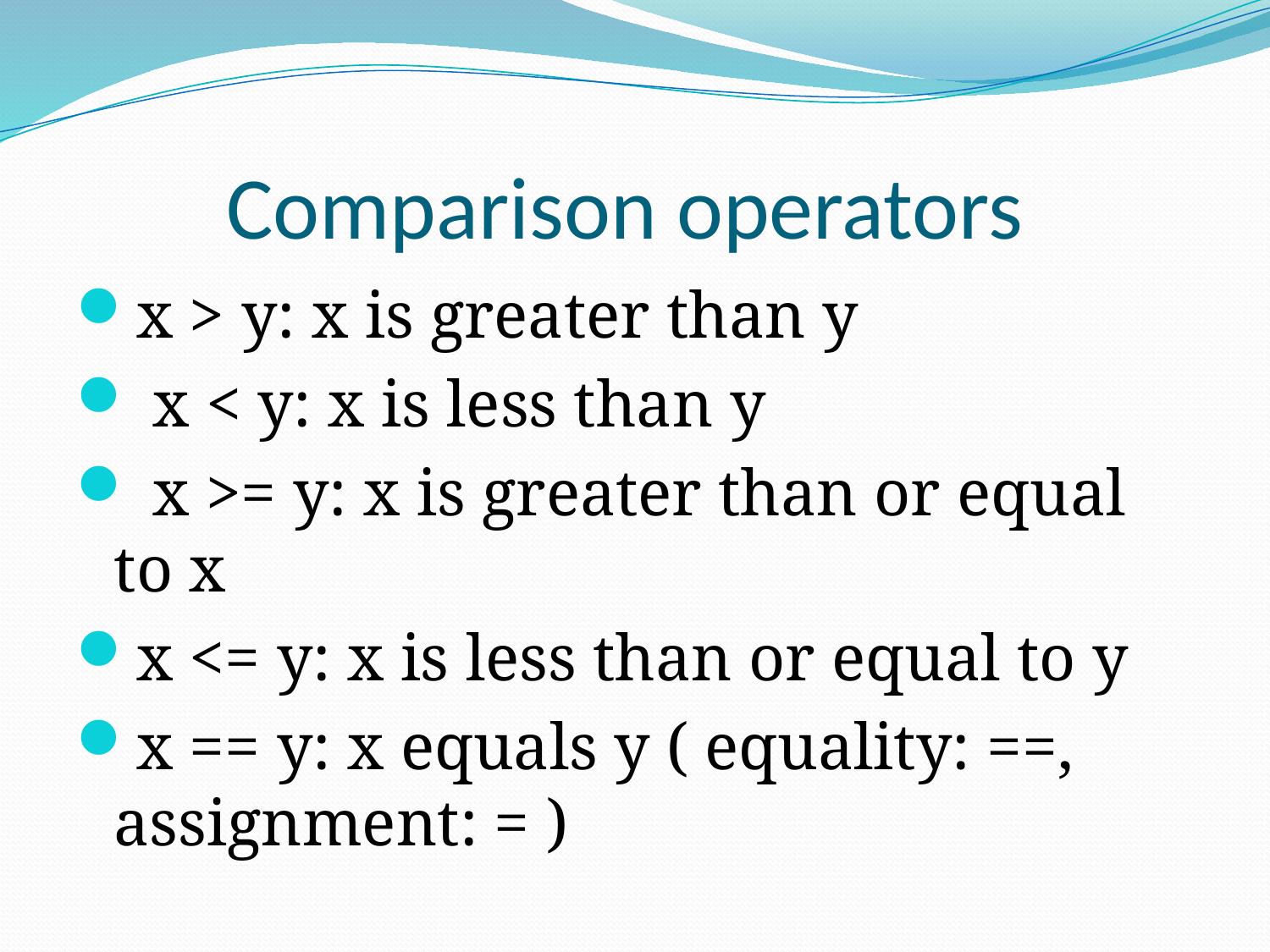

# Comparison operators
x > y: x is greater than y
 x < y: x is less than y
 x >= y: x is greater than or equal to x
x <= y: x is less than or equal to y
x == y: x equals y ( equality: ==, assignment: = )